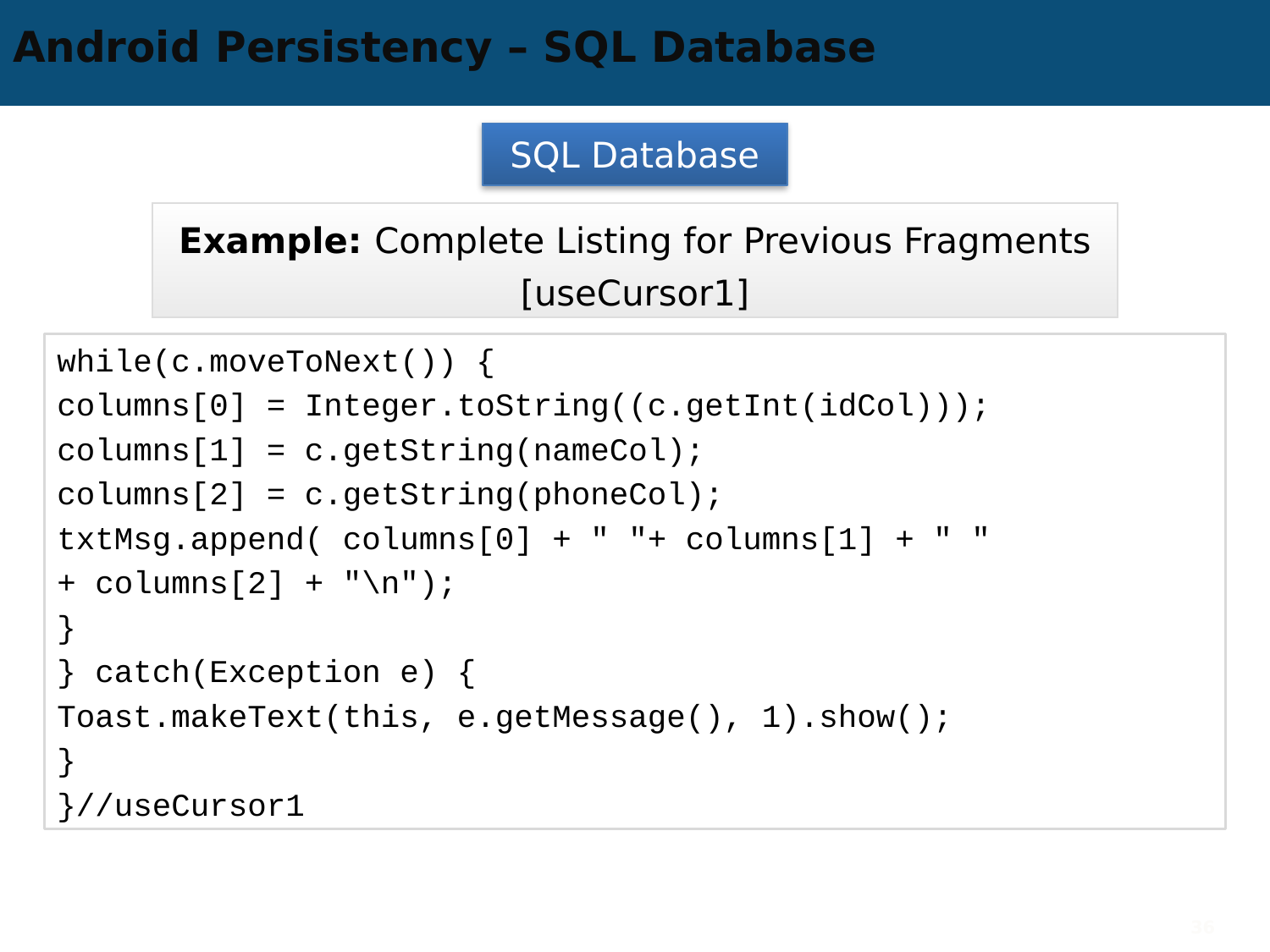

# Android Persistency – SQL Database
SQL Database
Example: Complete Listing for Previous Fragments
[useCursor1]
while(c.moveToNext()) {
columns[0] = Integer.toString((c.getInt(idCol)));
columns[1] = c.getString(nameCol);
columns[2] = c.getString(phoneCol);
txtMsg.append( columns[0] + " "+ columns[1] + " "
+ columns[2] + "\n");
}
} catch(Exception e) {
Toast.makeText(this, e.getMessage(), 1).show();
}
}//useCursor1